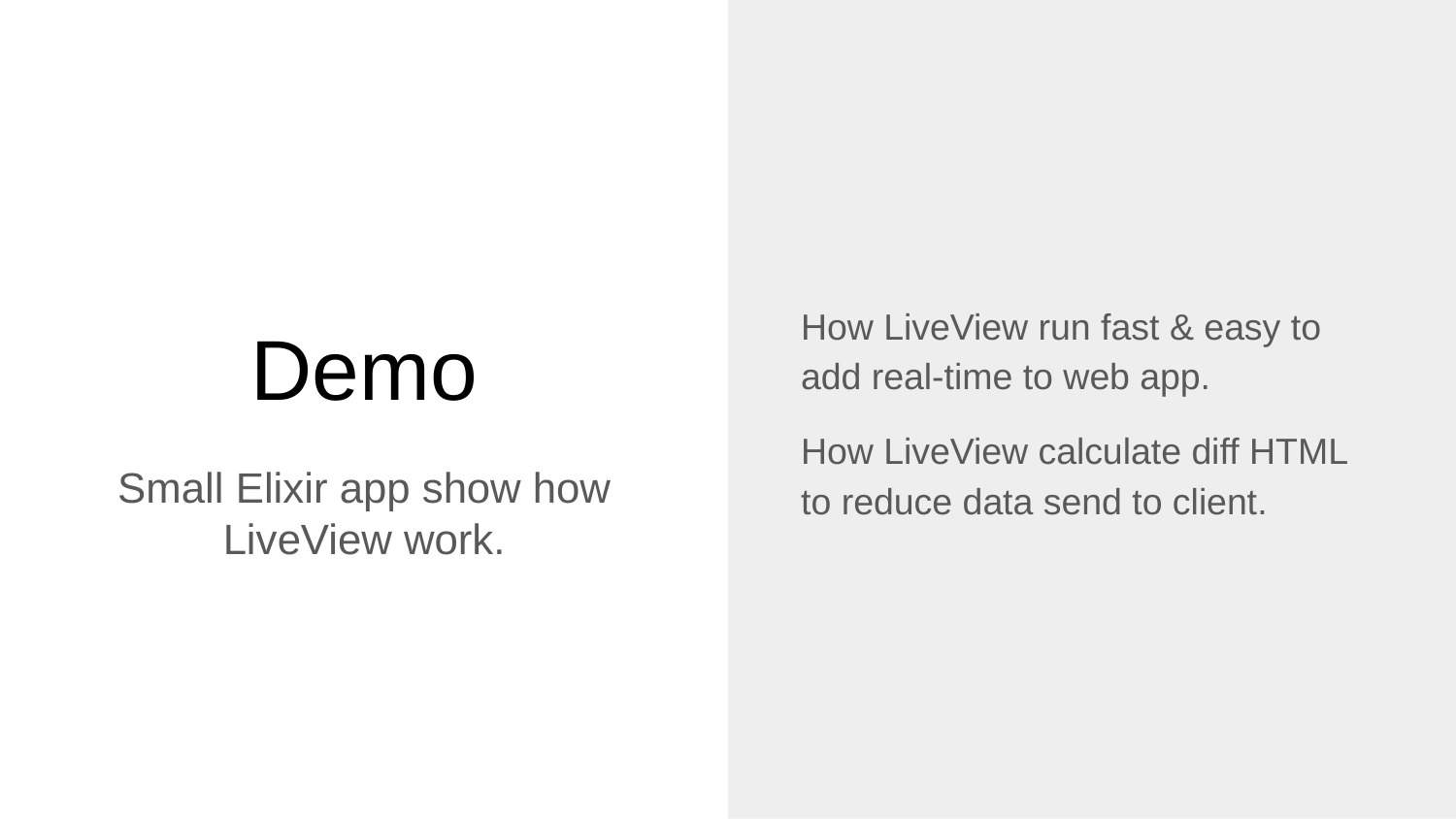

How LiveView run fast & easy to add real-time to web app.
How LiveView calculate diff HTML to reduce data send to client.
# Demo
Small Elixir app show how LiveView work.